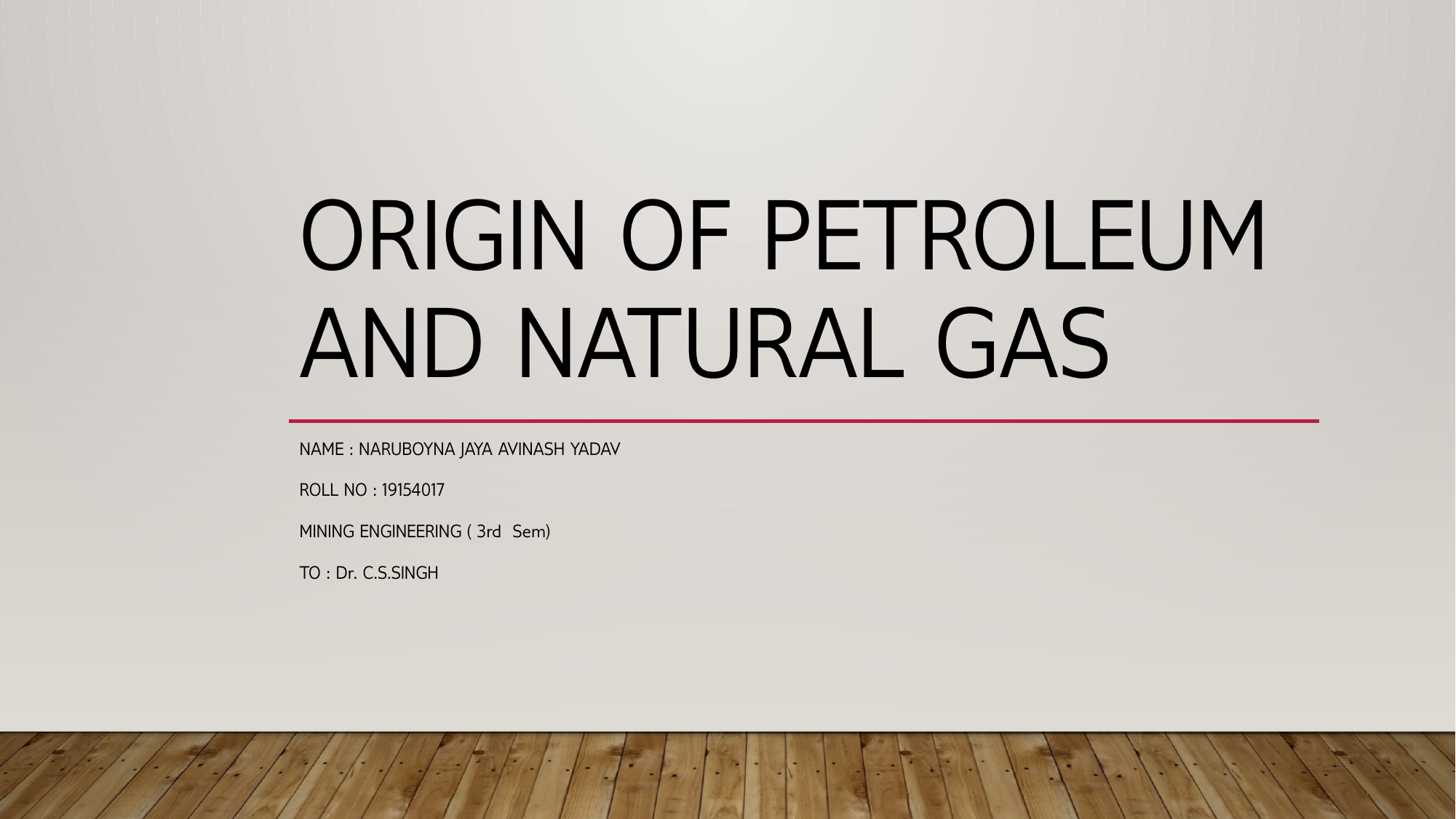

# Origin of Petroleum and natural gas
Name : naruboyna jaya avinash yadav
Roll no : 19154017
Mining engineering ( 3rd  sem)
To : dr. C.S.SINGH